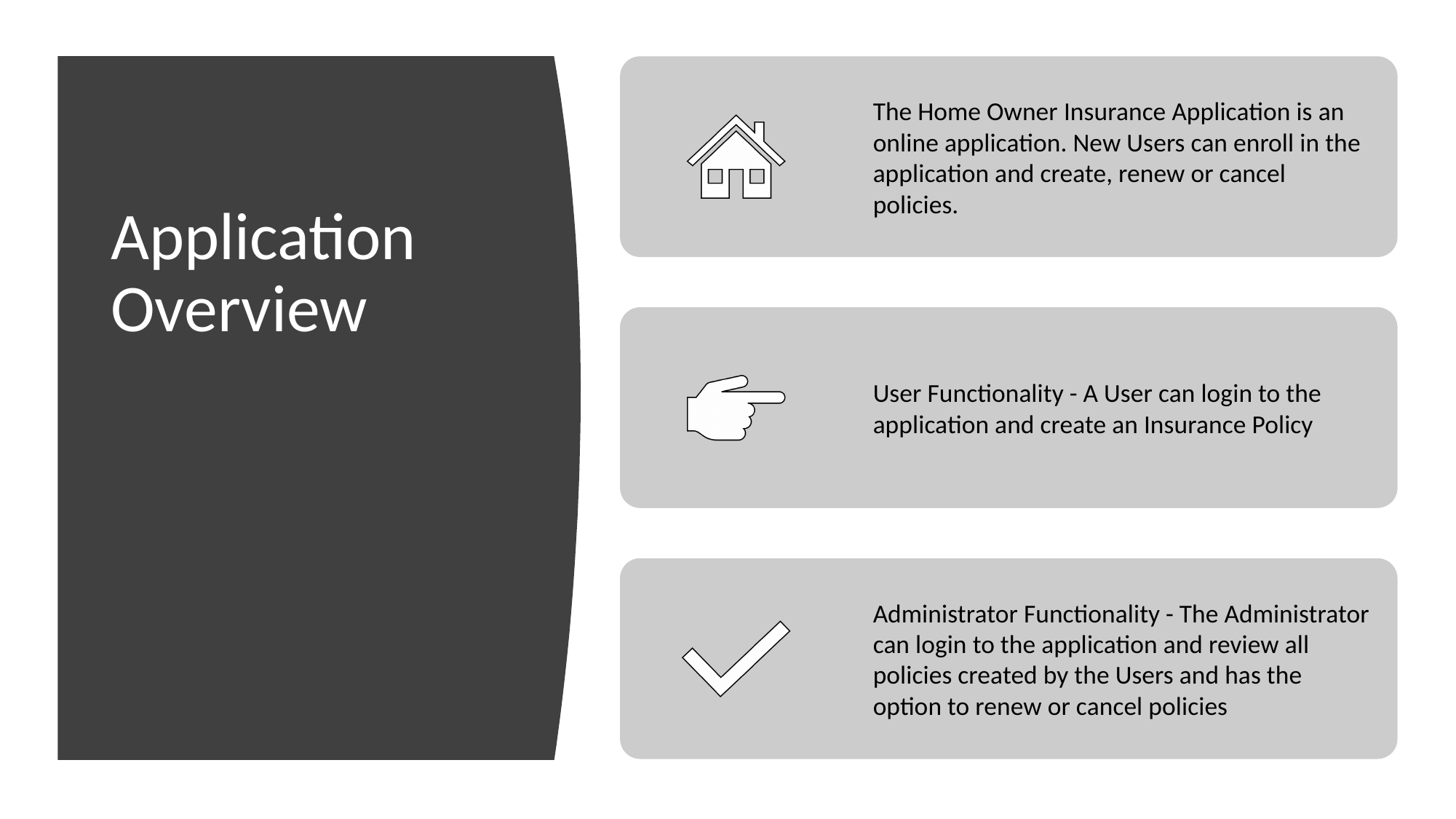

The Home Owner Insurance Application is an online application. New Users can enroll in the application and create, renew or cancel policies.
User Functionality - A User can login to the application and create an Insurance Policy
Administrator Functionality - The Administrator can login to the application and review all policies created by the Users and has the option to renew or cancel policies

# Application Overview